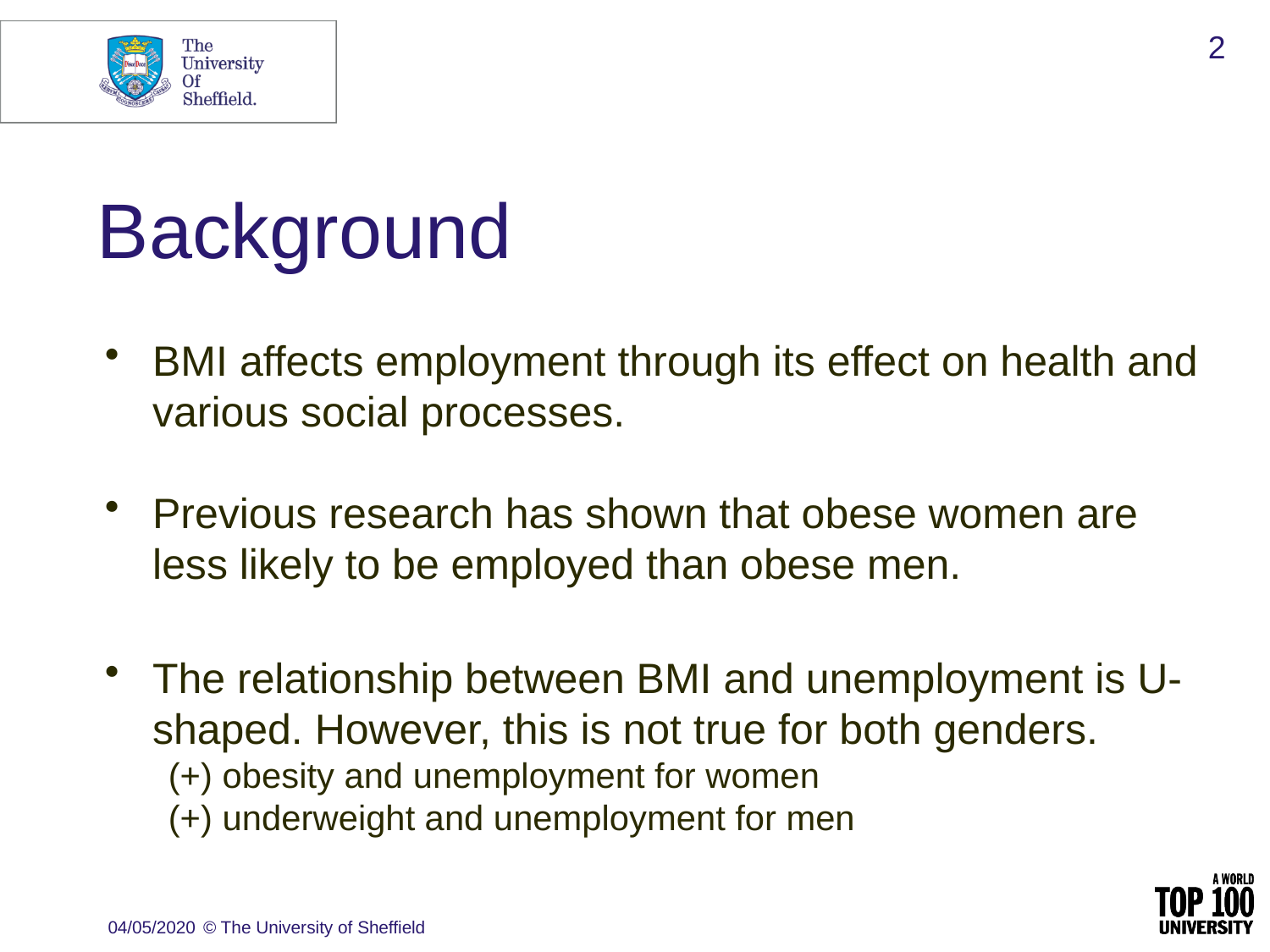

2
# Background
BMI affects employment through its effect on health and various social processes.

Previous research has shown that obese women are less likely to be employed than obese men.

The relationship between BMI and unemployment is U-shaped. However, this is not true for both genders.
(+) obesity and unemployment for women
(+) underweight and unemployment for men

04/05/2020
© The University of Sheffield